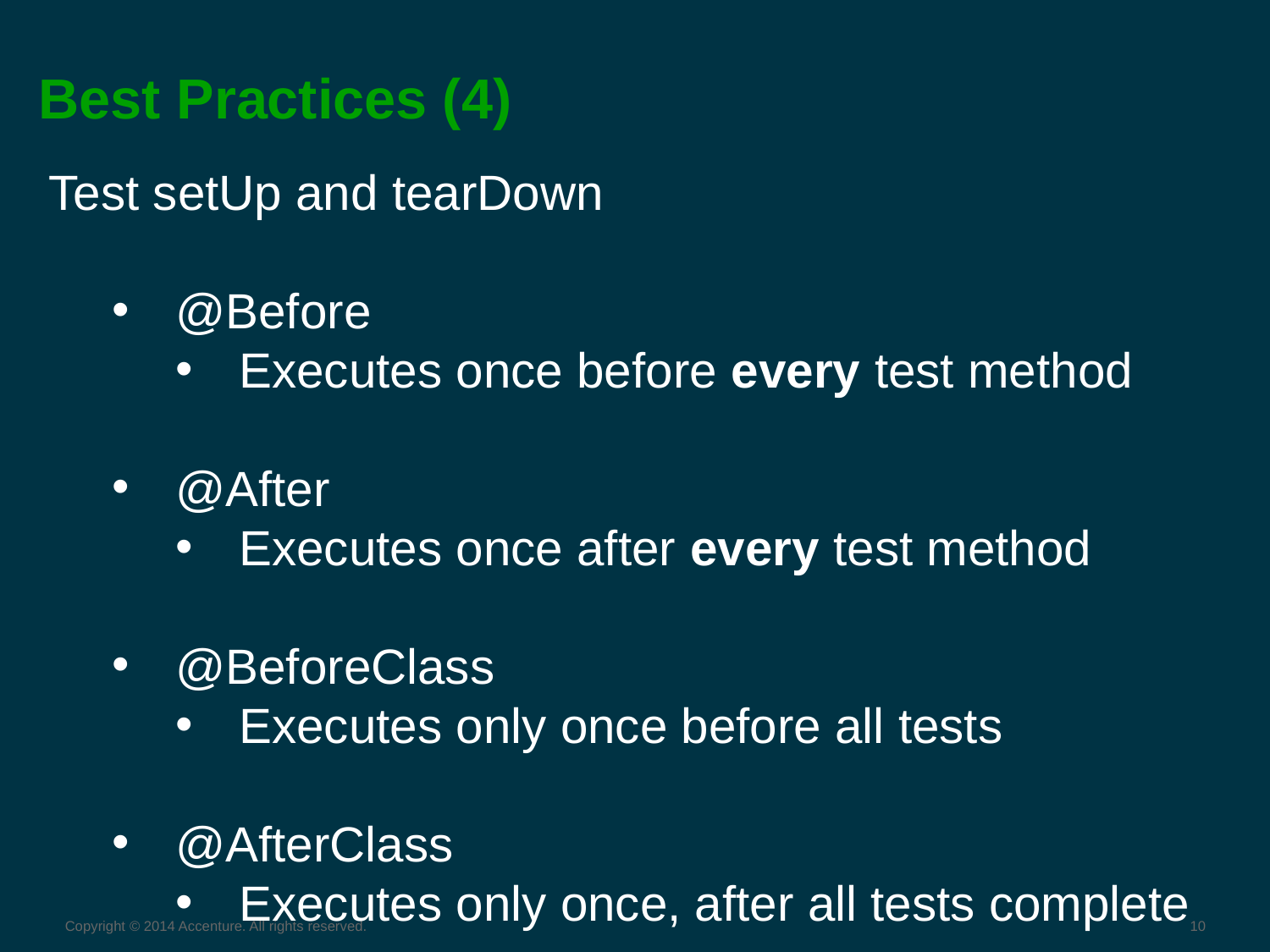

# Best Practices (4)
Test setUp and tearDown

@Before
Executes once before every test method

@After
Executes once after every test method

@BeforeClass
Executes only once before all tests

@AfterClass
Executes only once, after all tests complete